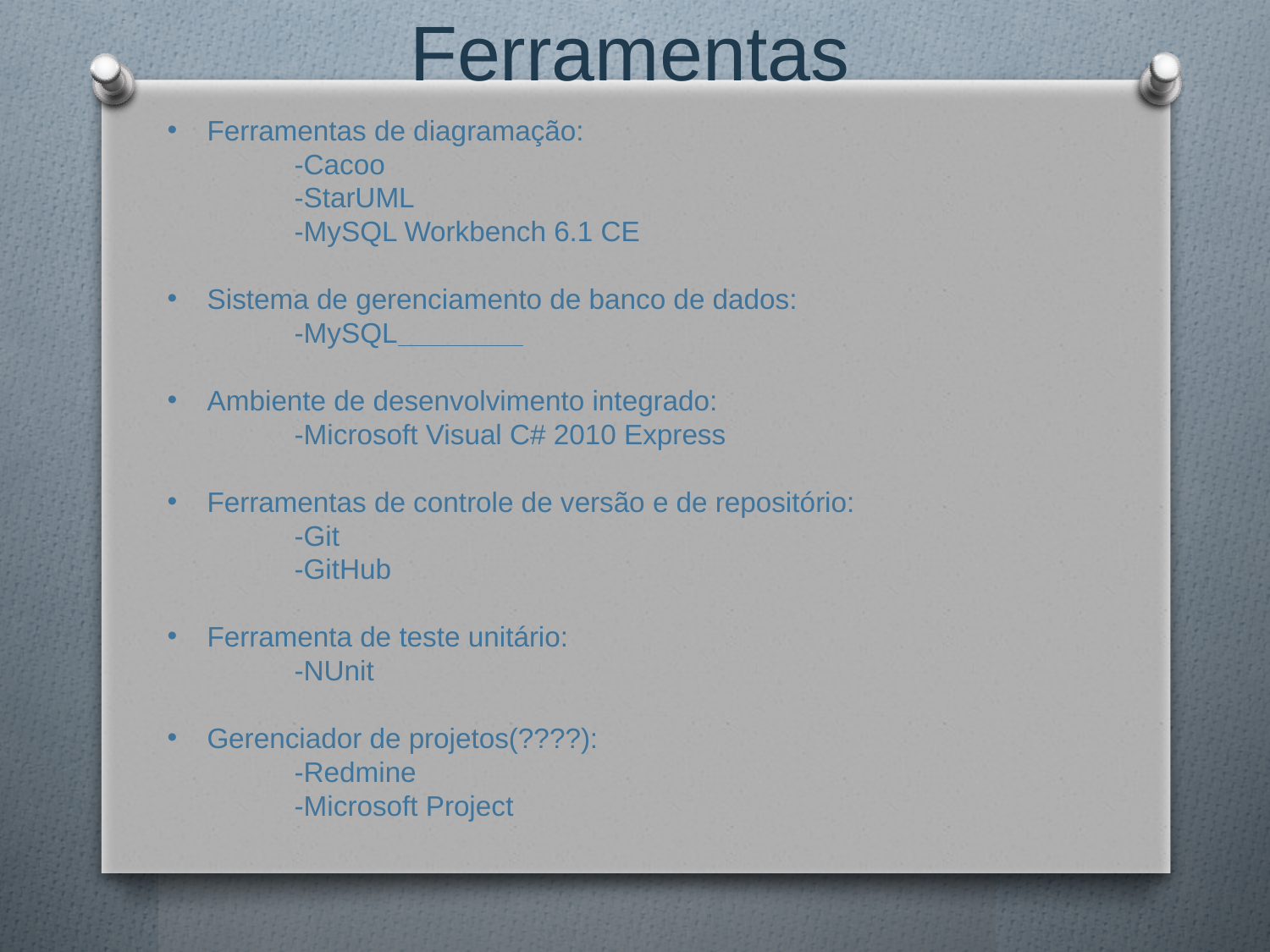

# Ferramentas
Ferramentas de diagramação:
	-Cacoo
	-StarUML
	-MySQL Workbench 6.1 CE

Sistema de gerenciamento de banco de dados:
	-MySQL

Ambiente de desenvolvimento integrado:
	-Microsoft Visual C# 2010 Express

Ferramentas de controle de versão e de repositório:
	-Git
	-GitHub

Ferramenta de teste unitário:
	-NUnit

Gerenciador de projetos(????):
	-Redmine
	-Microsoft Project